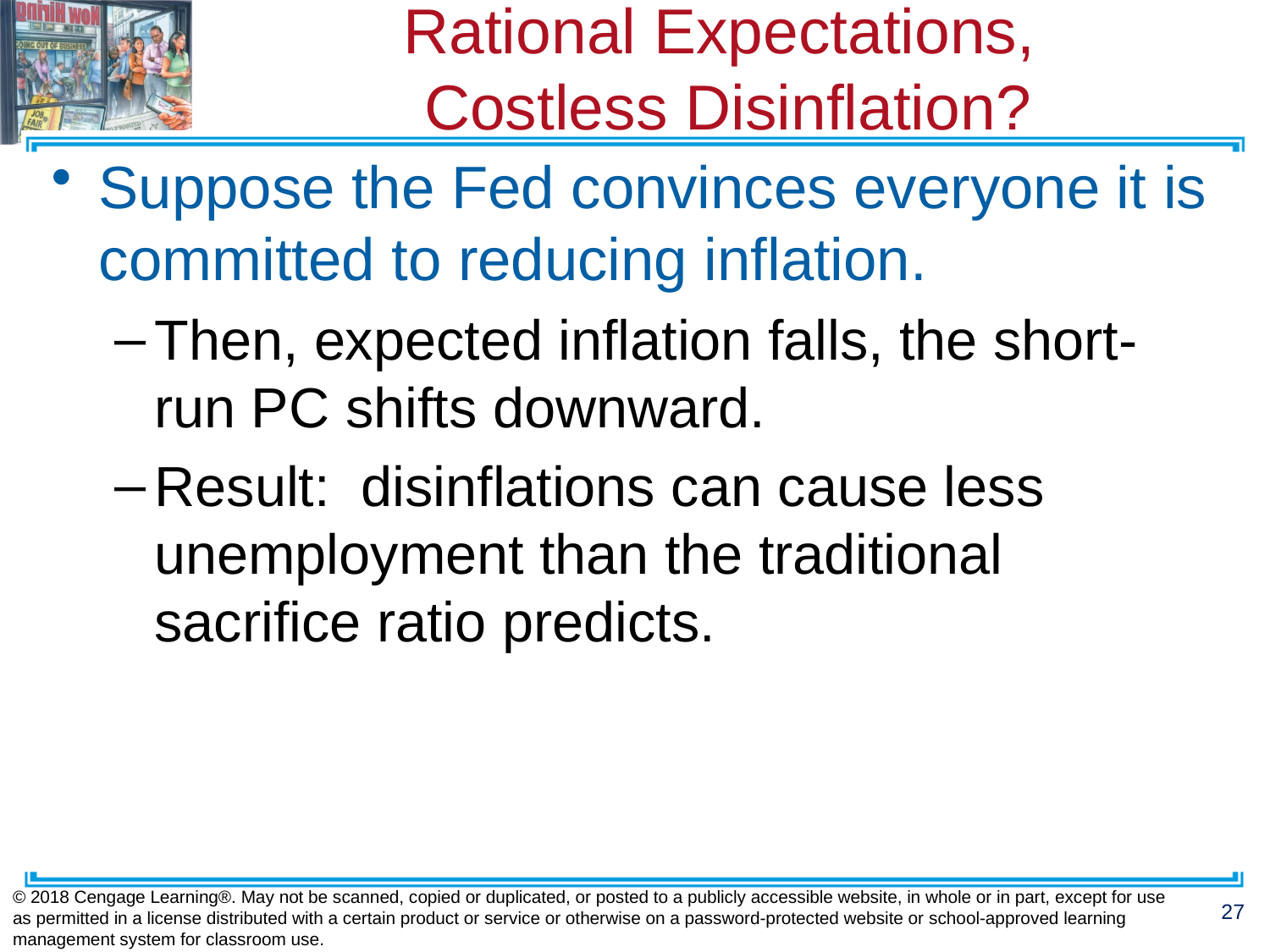

# Rational Expectations, Costless Disinflation?
Suppose the Fed convinces everyone it is committed to reducing inflation.
Then, expected inflation falls, the short-run PC shifts downward.
Result:  disinflations can cause less unemployment than the traditional sacrifice ratio predicts.
© 2018 Cengage Learning®. May not be scanned, copied or duplicated, or posted to a publicly accessible website, in whole or in part, except for use as permitted in a license distributed with a certain product or service or otherwise on a password-protected website or school-approved learning management system for classroom use.
27